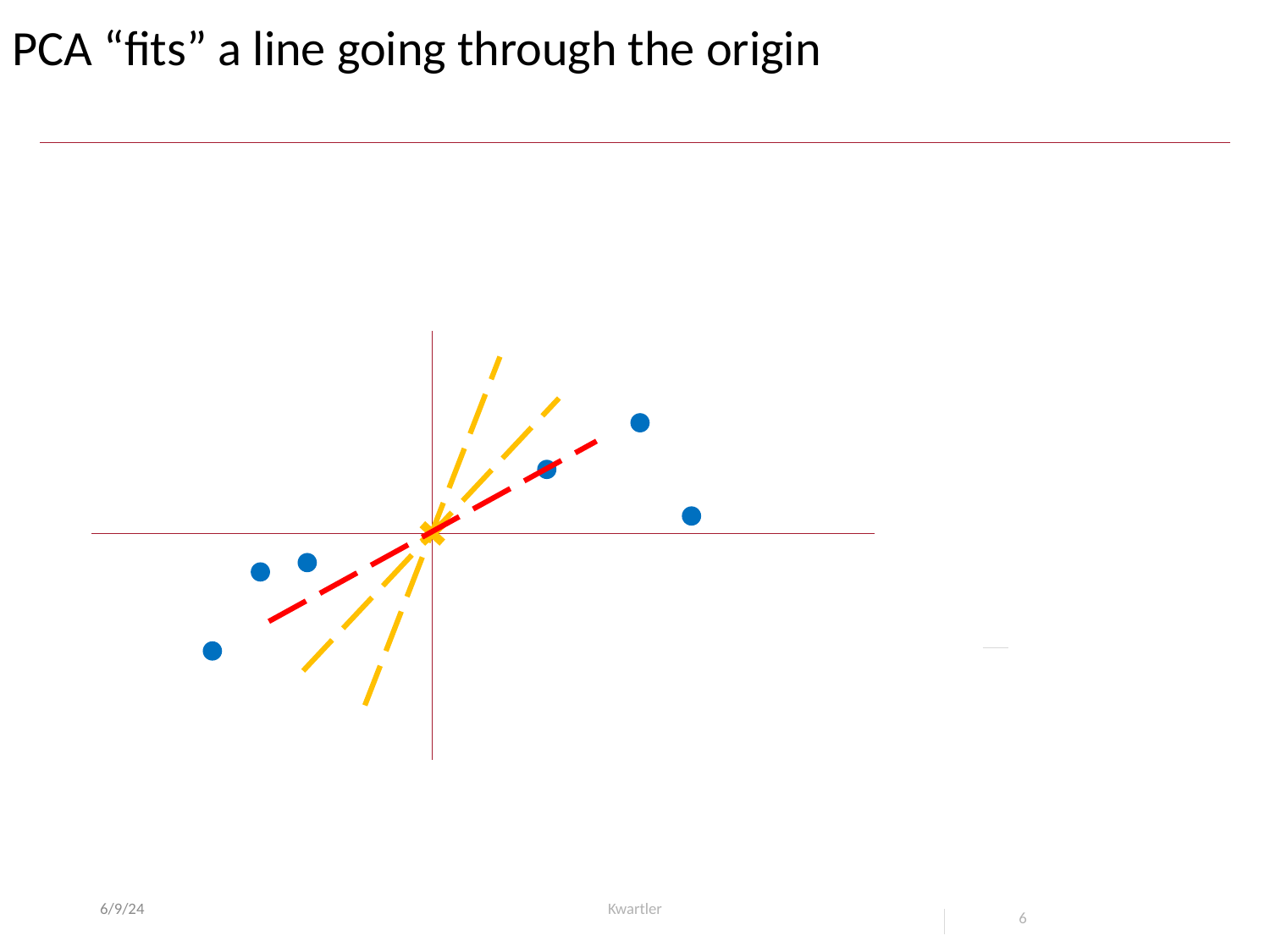

# PCA “fits” a line going through the origin

6/9/24
Kwartler
6